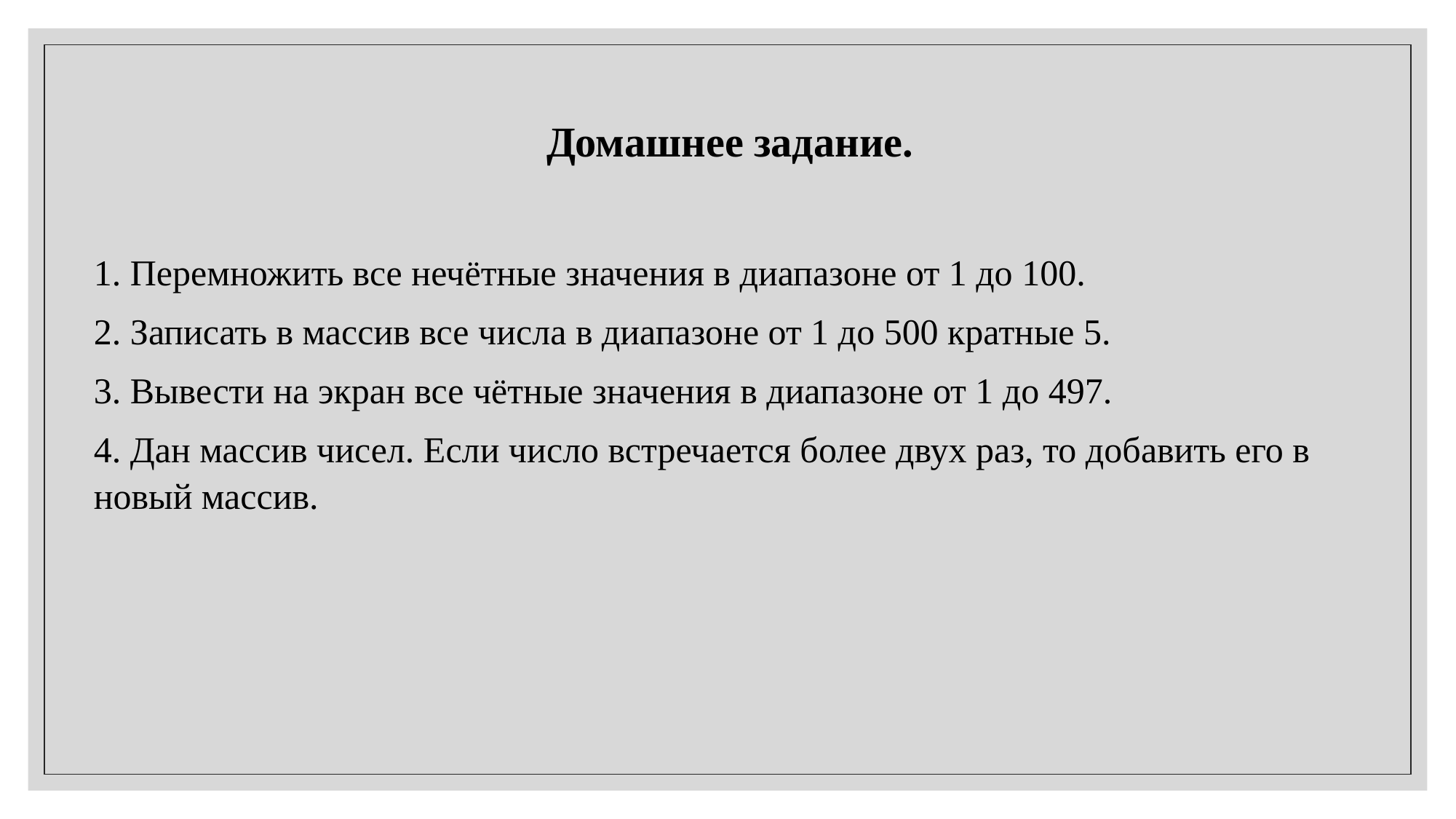

# Домашнее задание.
1. Перемножить все нечётные значения в диапазоне от 1 до 100.
2. Записать в массив все числа в диапазоне от 1 до 500 кратные 5.
3. Вывести на экран все чётные значения в диапазоне от 1 до 497.
4. Дан массив чисел. Если число встречается более двух раз, то добавить его в новый массив.